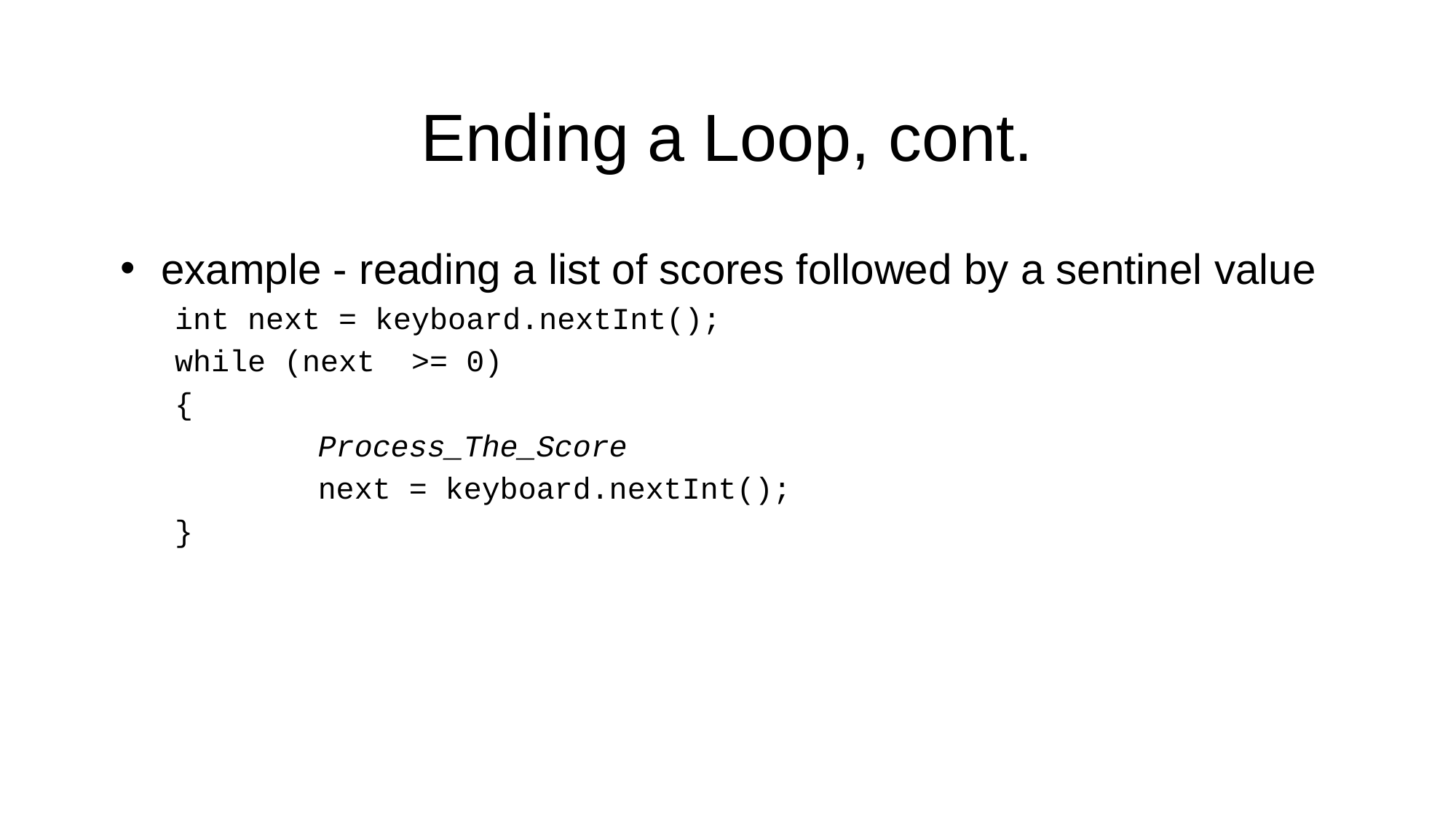

# Ending a Loop, cont.
example - reading a list of scores followed by a sentinel value
int next = keyboard.nextInt();
while (next  >= 0)
{
		Process_The_Score
		next = keyboard.nextInt();
}